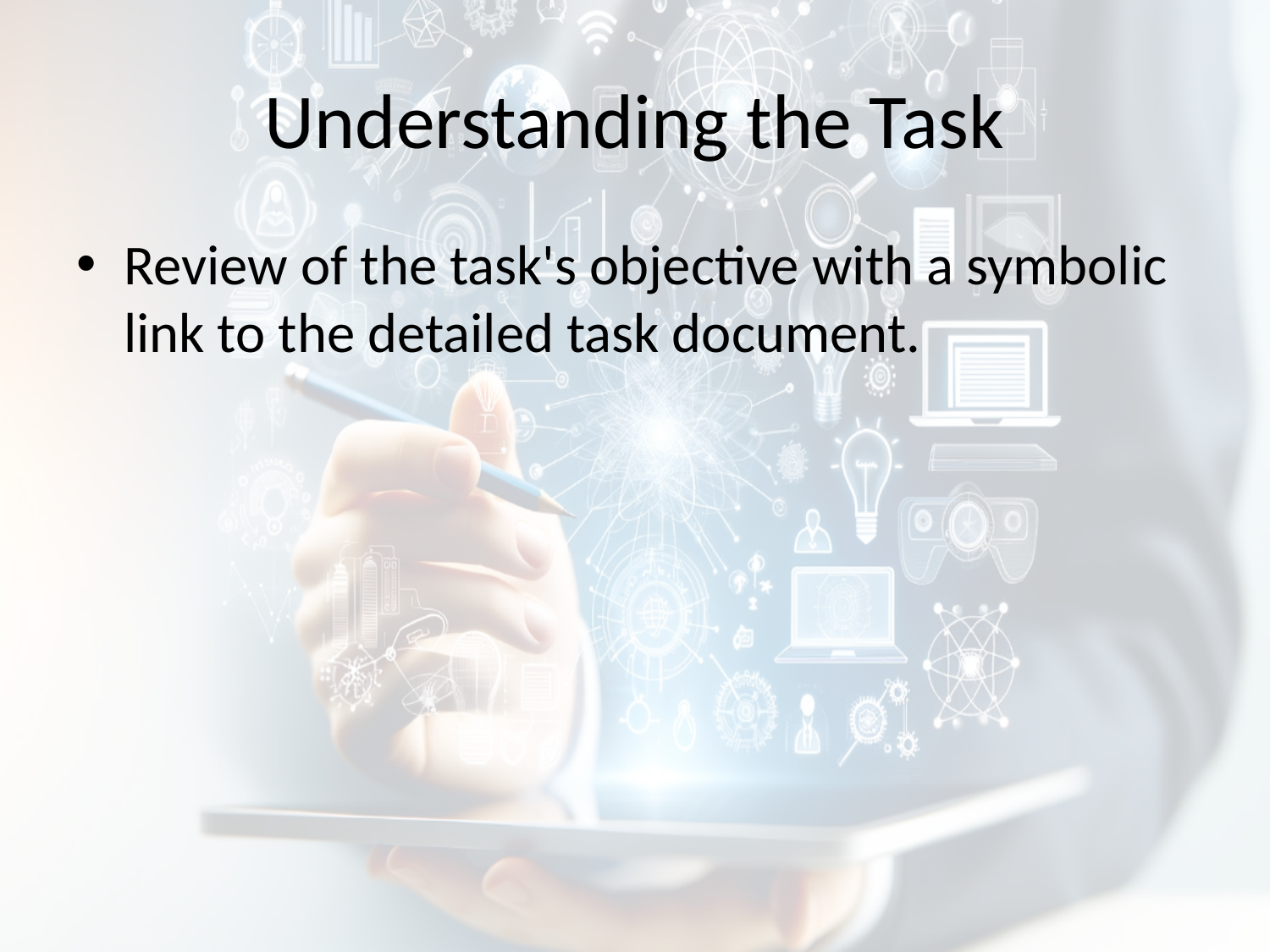

# Understanding the Task
Review of the task's objective with a symbolic link to the detailed task document.